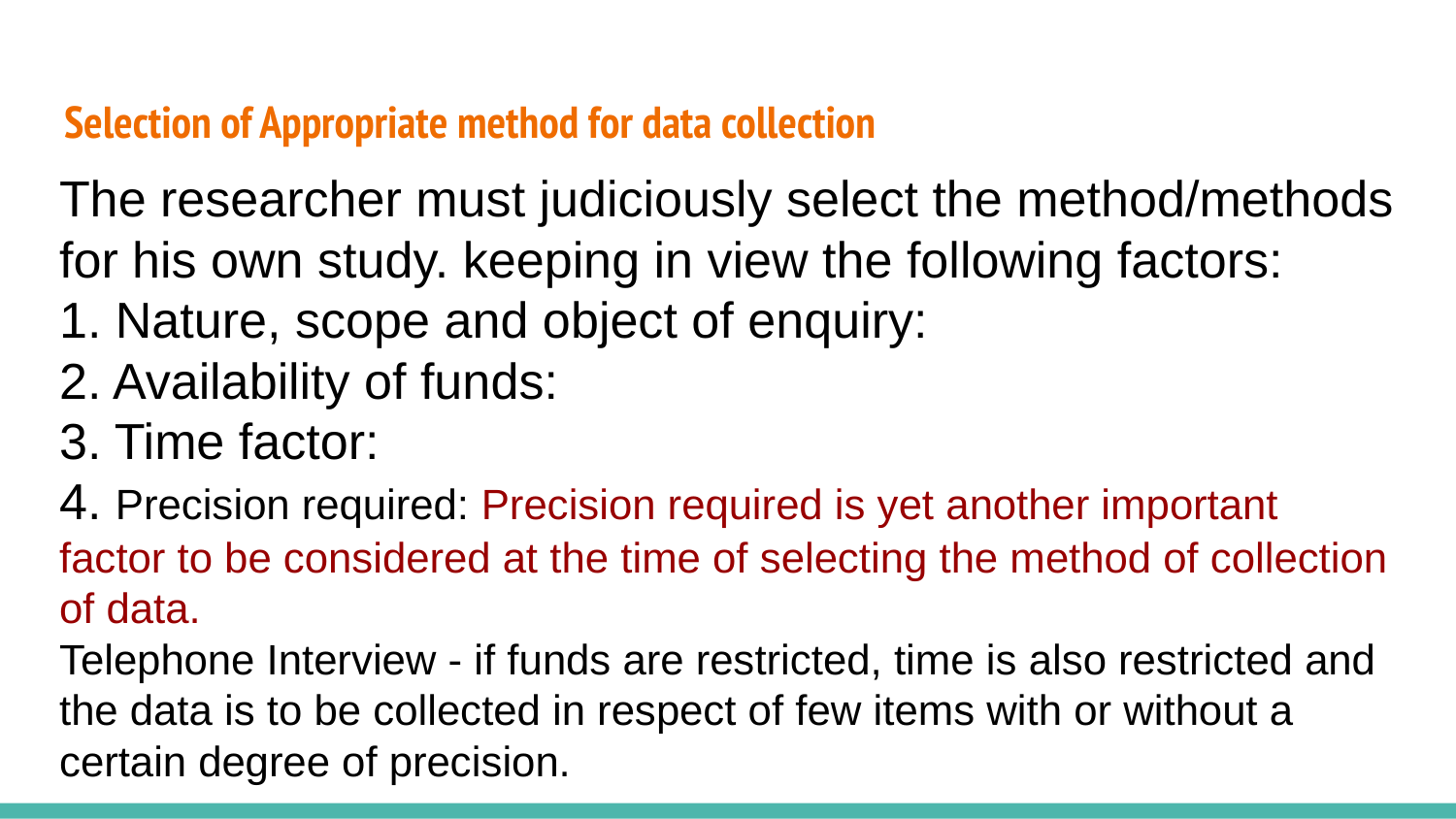

# Selection of Appropriate method for data collection
The researcher must judiciously select the method/methods for his own study. keeping in view the following factors:
1. Nature, scope and object of enquiry:
2. Availability of funds:
3. Time factor:
4. Precision required: Precision required is yet another important factor to be considered at the time of selecting the method of collection of data.
Telephone Interview - if funds are restricted, time is also restricted and the data is to be collected in respect of few items with or without a certain degree of precision.